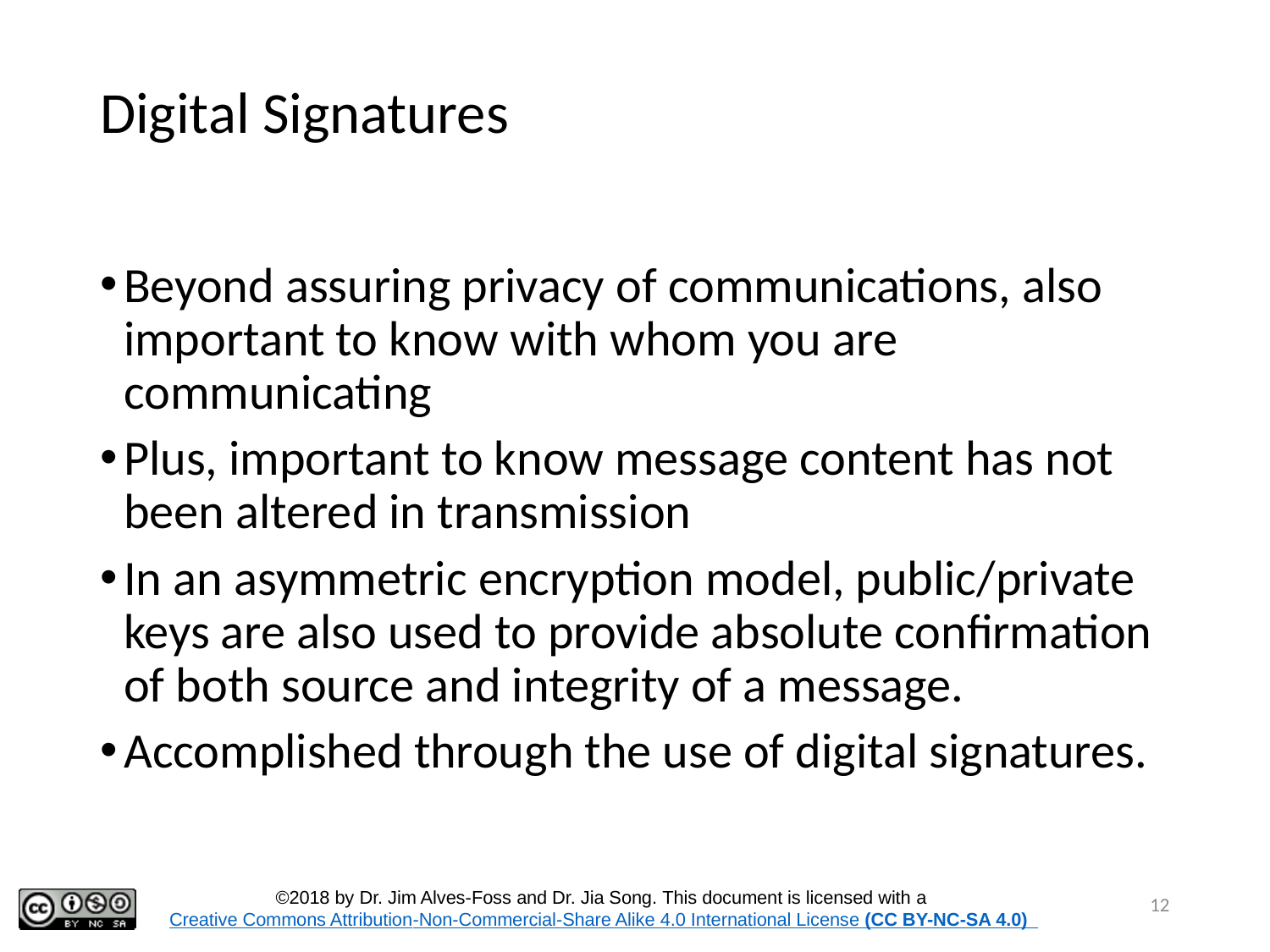

# Digital Signatures
Beyond assuring privacy of communications, also important to know with whom you are communicating
Plus, important to know message content has not been altered in transmission
In an asymmetric encryption model, public/private keys are also used to provide absolute confirmation of both source and integrity of a message.
Accomplished through the use of digital signatures.
12